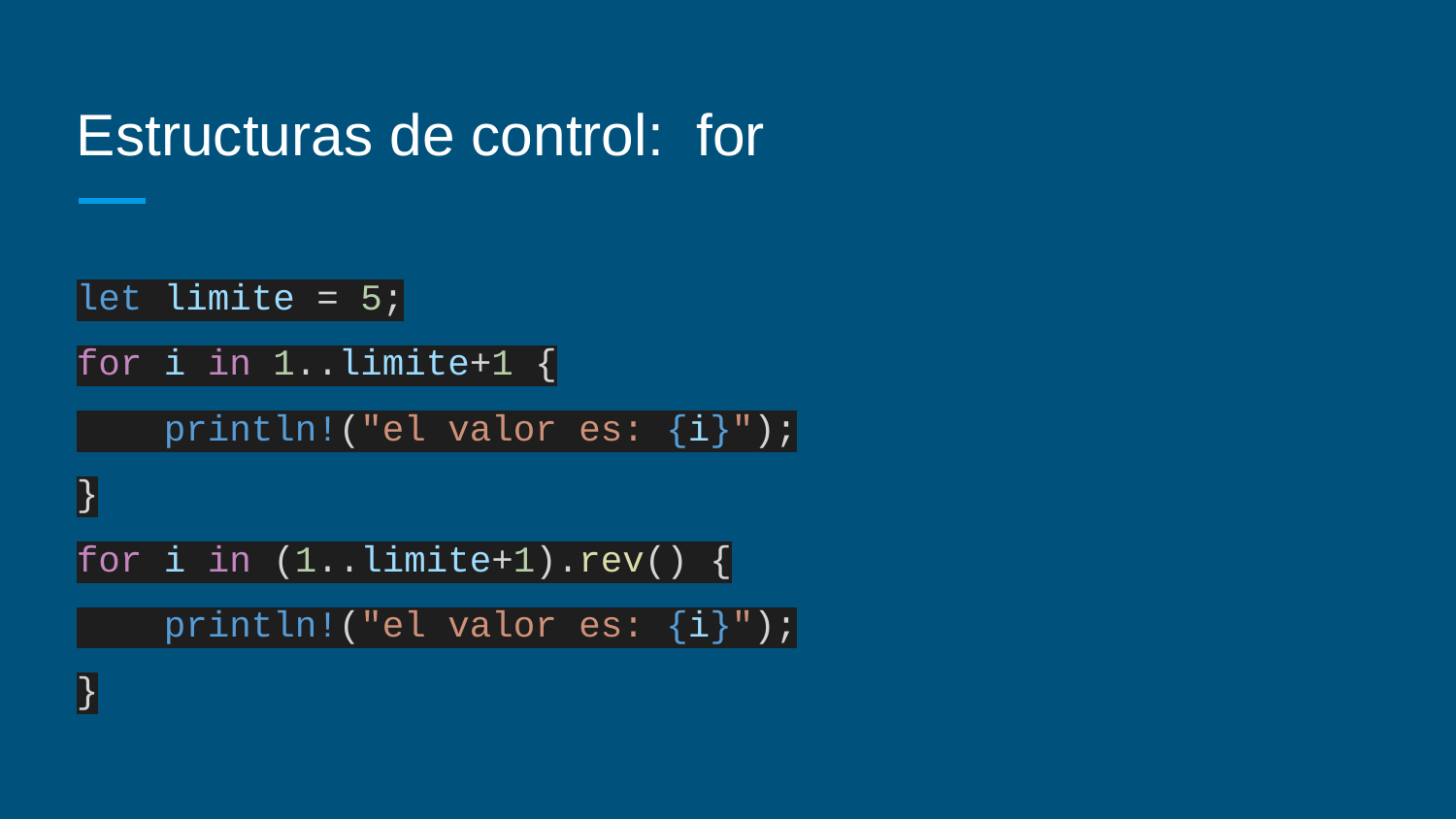

# Estructuras de control:  for
let limite = 5;
for i in 1..limite+1 {
    println!("el valor es: {i}");
}
for i in (1..limite+1).rev() {
    println!("el valor es: {i}");
}